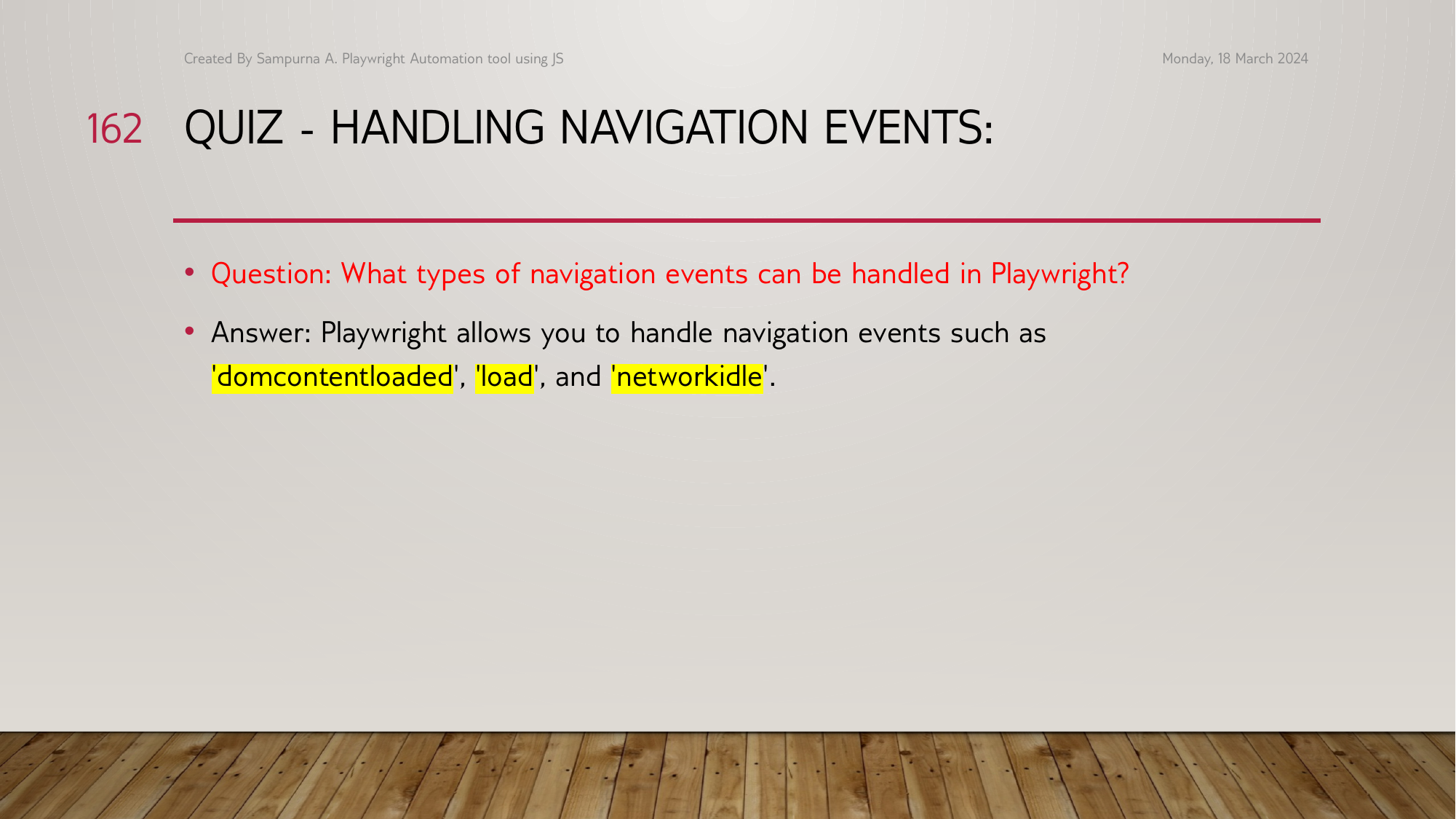

Created By Sampurna A. Playwright Automation tool using JS
Monday, 18 March 2024
162
# Quiz - Handling Navigation Events:
Question: What types of navigation events can be handled in Playwright?
Answer: Playwright allows you to handle navigation events such as 'domcontentloaded', 'load', and 'networkidle'.